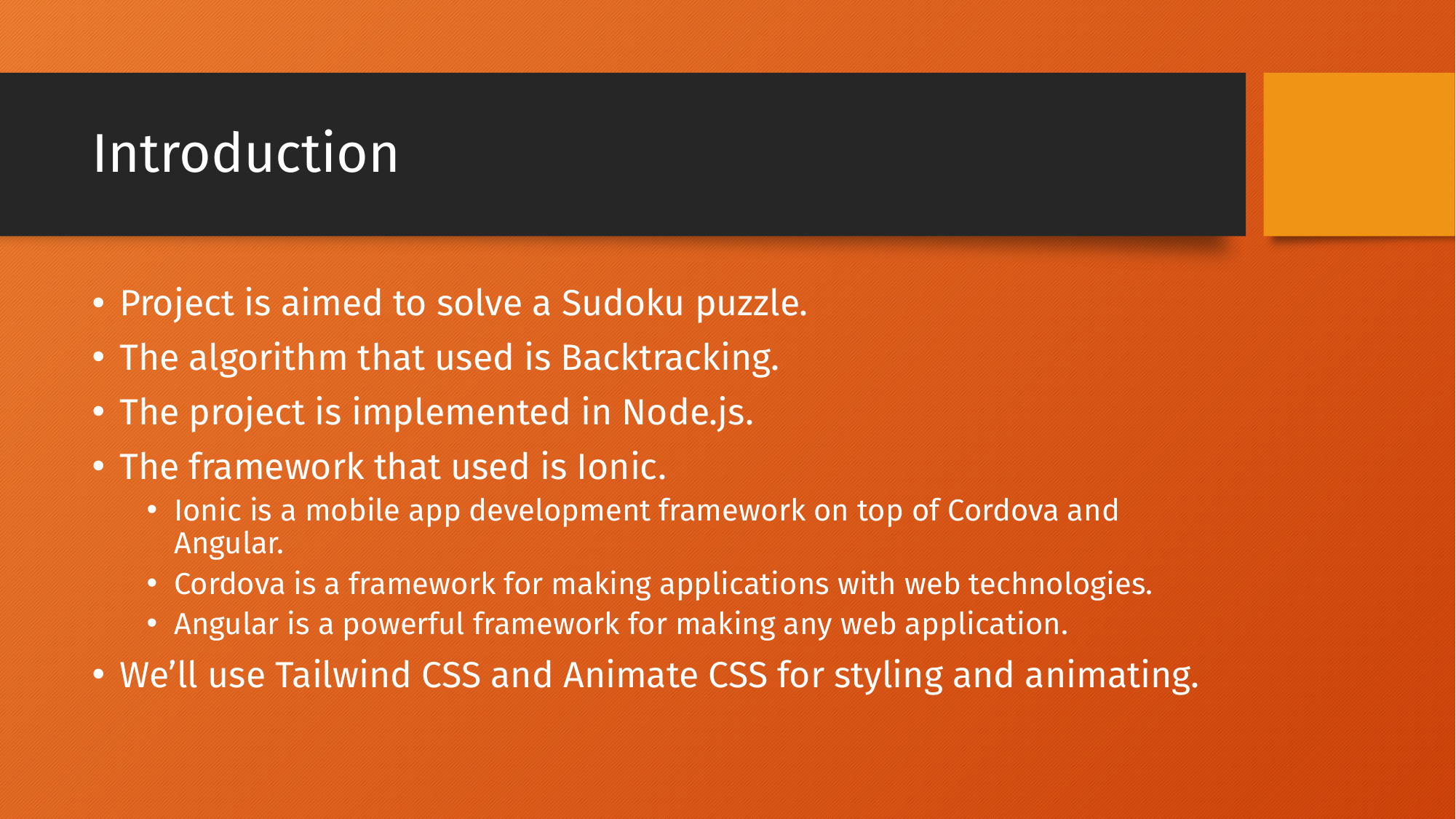

# Introduction
Project is aimed to solve a Sudoku puzzle.
The algorithm that used is Backtracking.
The project is implemented in Node.js.
The framework that used is Ionic.
Ionic is a mobile app development framework on top of Cordova and Angular.
Cordova is a framework for making applications with web technologies.
Angular is a powerful framework for making any web application.
We’ll use Tailwind CSS and Animate CSS for styling and animating.